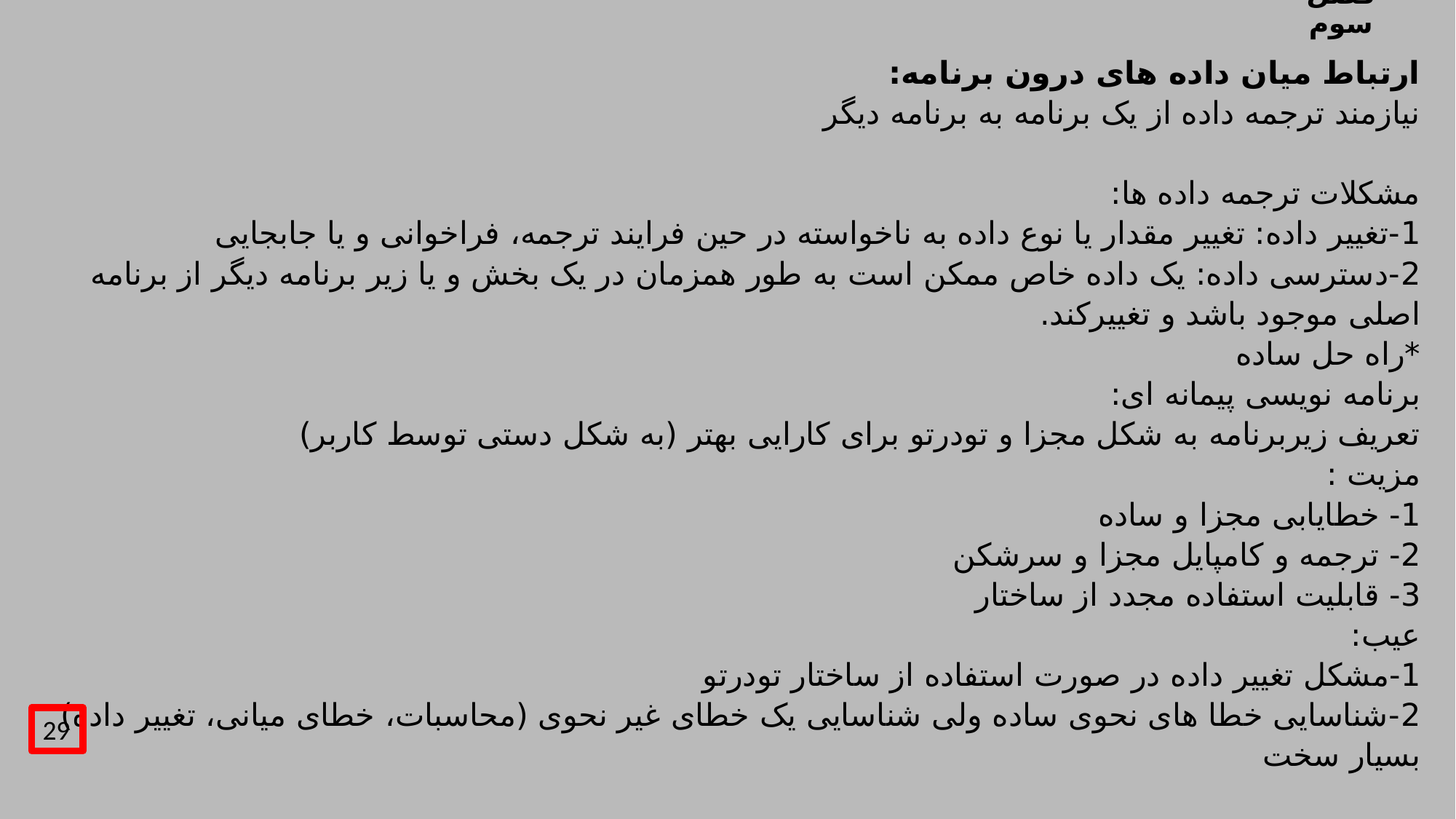

# فصل سوم
ارتباط میان داده های درون برنامه:
نیازمند ترجمه داده از یک برنامه به برنامه دیگر

مشکلات ترجمه داده ها:
1-تغییر داده: تغییر مقدار یا نوع داده به ناخواسته در حین فرایند ترجمه، فراخوانی و یا جابجایی
2-دسترسی داده: یک داده خاص ممکن است به طور همزمان در یک بخش و یا زیر برنامه دیگر از برنامه اصلی موجود باشد و تغییرکند.
*راه حل ساده
برنامه نویسی پیمانه ای:
تعریف زیربرنامه به شکل مجزا و تودرتو برای کارایی بهتر (به شکل دستی توسط کاربر)
مزیت :
1- خطایابی مجزا و ساده
2- ترجمه و کامپایل مجزا و سرشکن
3- قابلیت استفاده مجدد از ساختار
عیب:
1-مشکل تغییر داده در صورت استفاده از ساختار تودرتو
2-شناسایی خطا های نحوی ساده ولی شناسایی یک خطای غیر نحوی (محاسبات، خطای میانی، تغییر داده) بسیار سخت
29